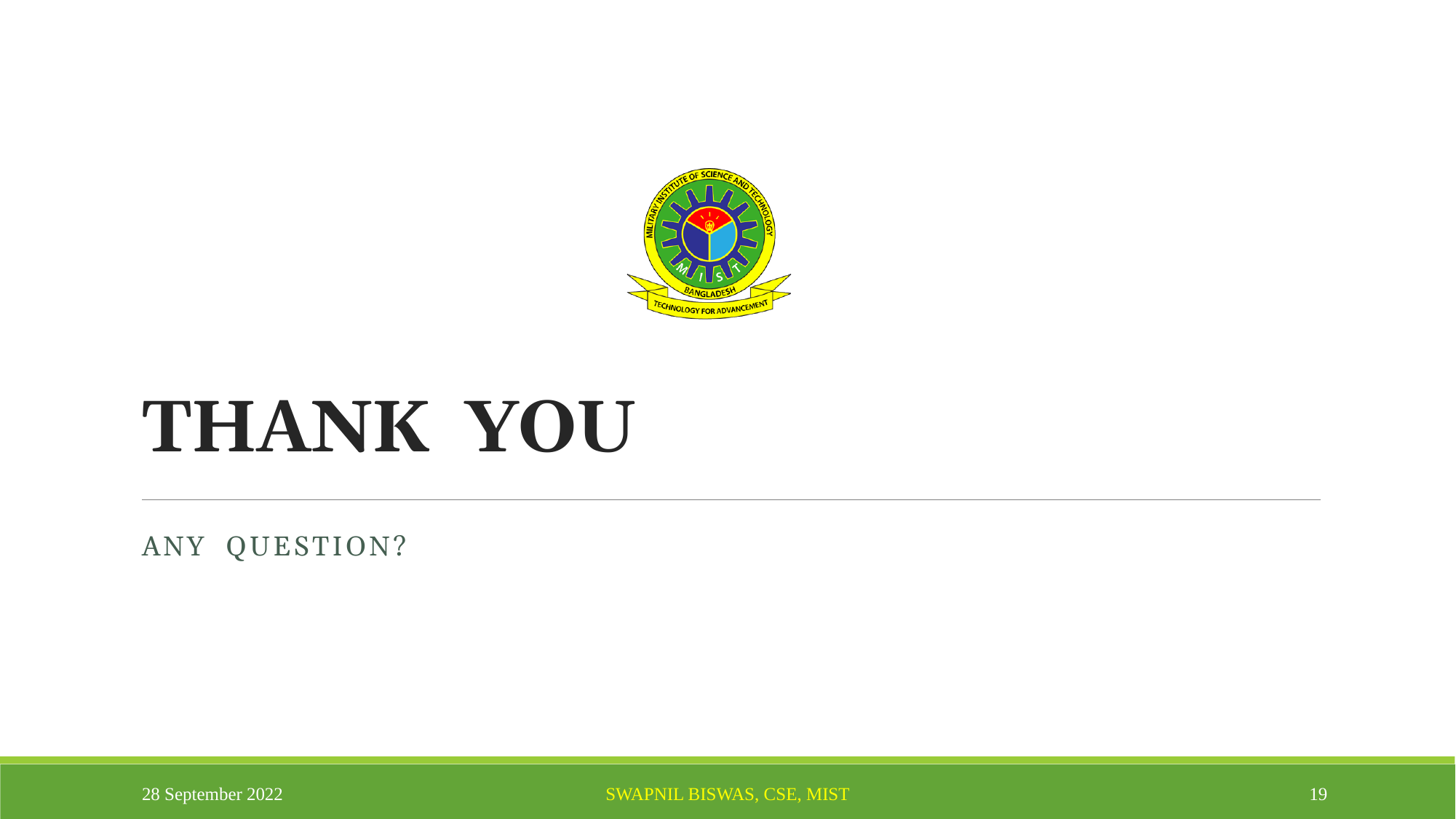

# THANK  YOU
ANY  QUESTION?
28 September 2022
SWAPNIL BISWAS, CSE, MIST
19